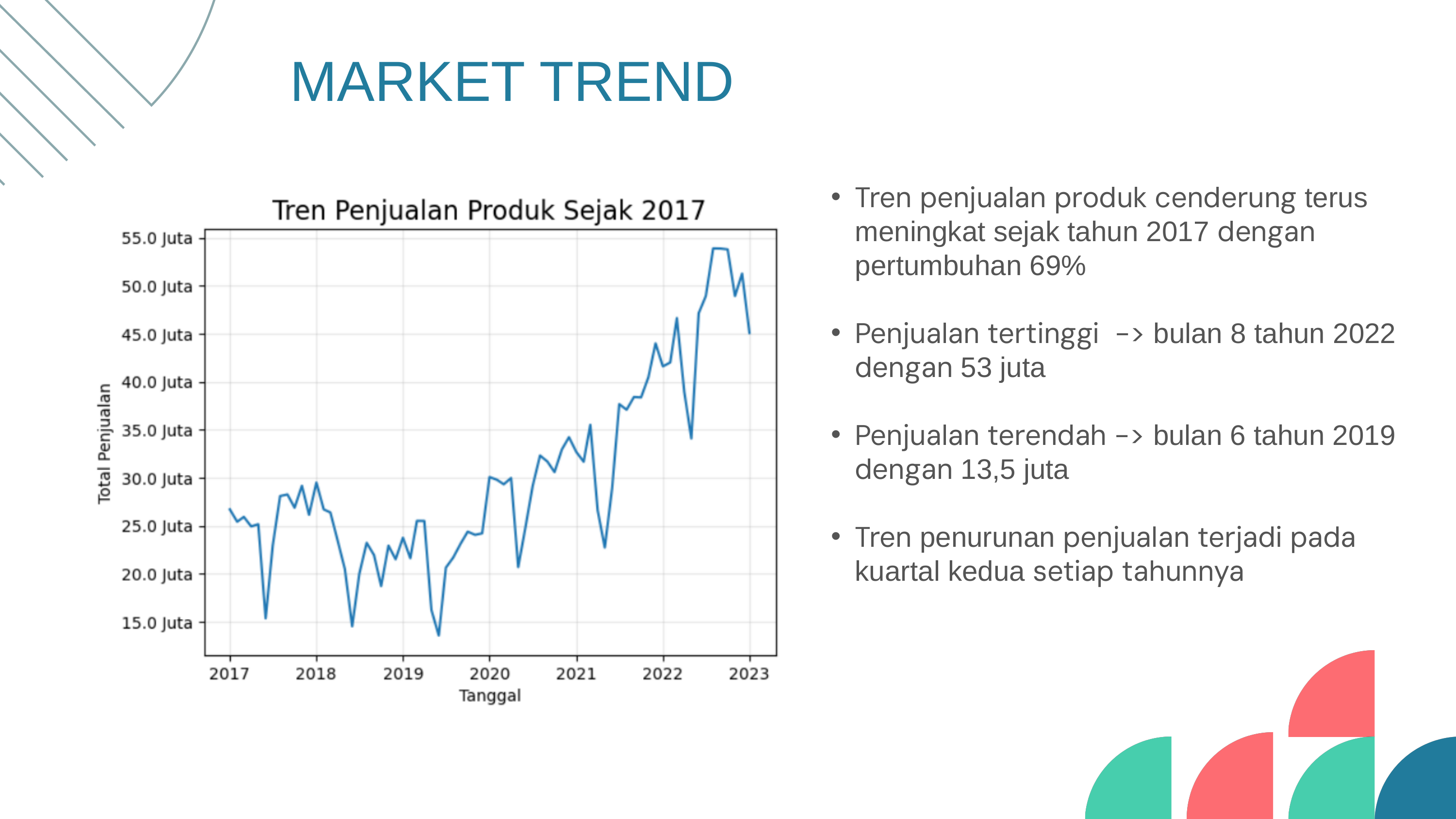

MARKET TREND
Tren penjualan produk cenderung terus meningkat sejak tahun 2017 dengan pertumbuhan 69%

Penjualan tertinggi  -> bulan 8 tahun 2022 dengan 53 juta

Penjualan terendah -> bulan 6 tahun 2019 dengan 13,5 juta

Tren penurunan penjualan terjadi pada kuartal kedua setiap tahunnya